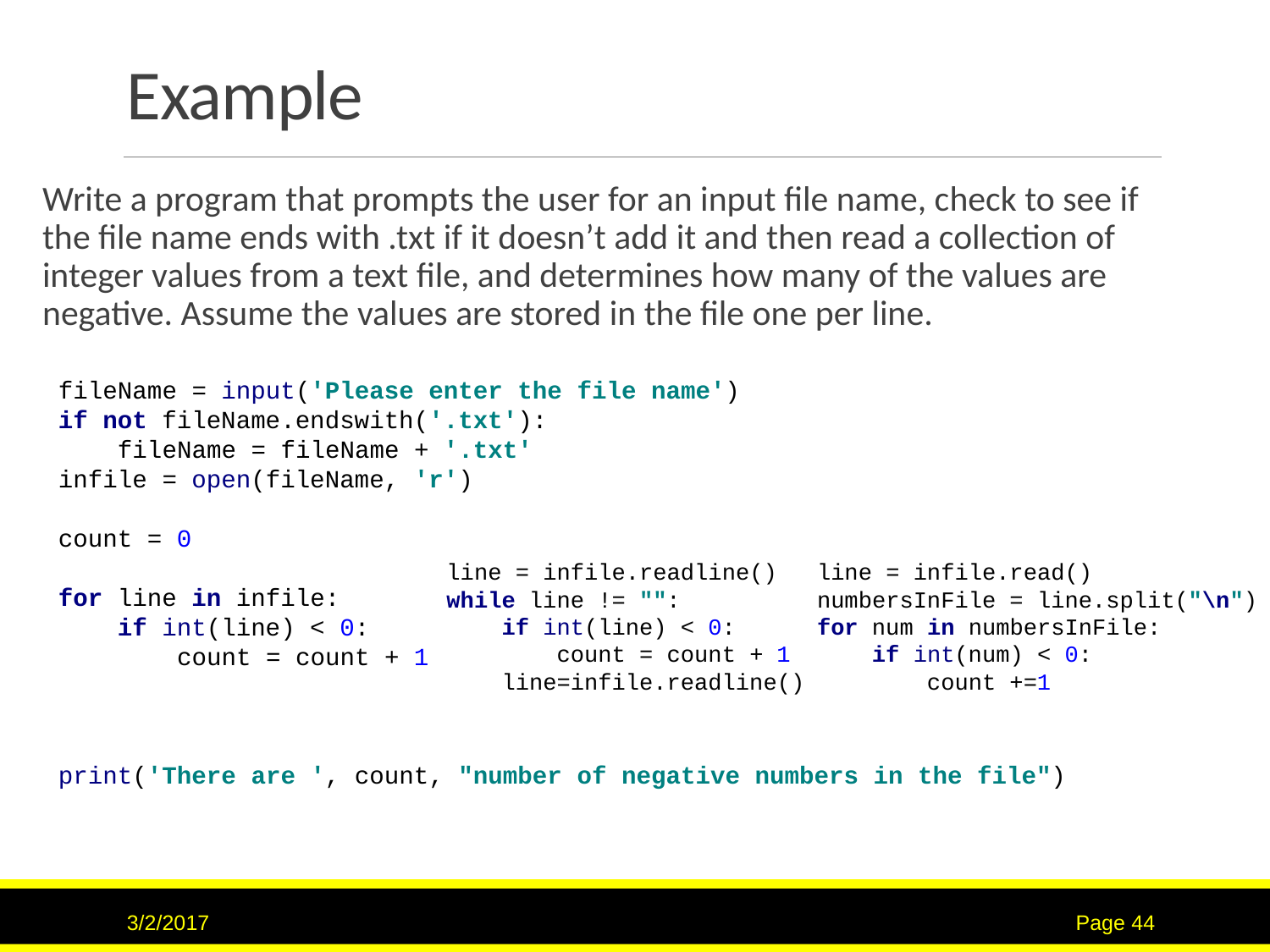

# Example
Write a program that prompts the user for an input file name, check to see if the file name ends with .txt if it doesn’t add it and then read a collection of integer values from a text file, and determines how many of the values are negative. Assume the values are stored in the file one per line.
fileName = input('Please enter the file name')
if not fileName.endswith('.txt'):
    fileName = fileName + '.txt'
infile = open(fileName, 'r')
count = 0
for line in infile:
    if int(line) < 0:
        count = count + 1
print('There are ', count, "number of negative numbers in the file")
line = infile.readline()
while line != "":
    if int(line) < 0:
        count = count + 1
    line=infile.readline()
line = infile.read()
numbersInFile = line.split("\n")
for num in numbersInFile:
    if int(num) < 0:
        count +=1
3/2/2017
Page 44